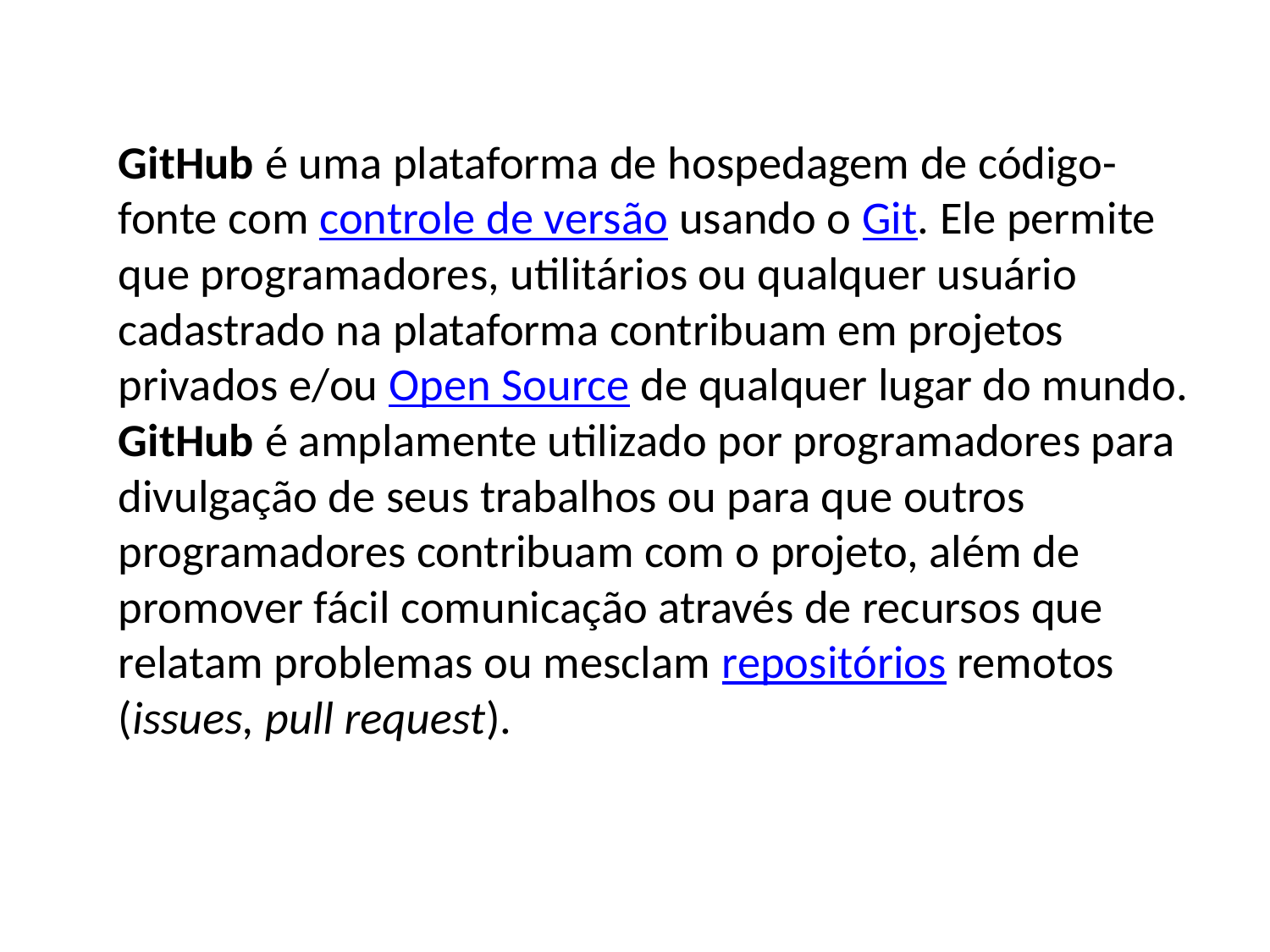

GitHub é uma plataforma de hospedagem de código-fonte com controle de versão usando o Git. Ele permite que programadores, utilitários ou qualquer usuário cadastrado na plataforma contribuam em projetos privados e/ou Open Source de qualquer lugar do mundo. GitHub é amplamente utilizado por programadores para divulgação de seus trabalhos ou para que outros programadores contribuam com o projeto, além de promover fácil comunicação através de recursos que relatam problemas ou mesclam repositórios remotos (issues, pull request).